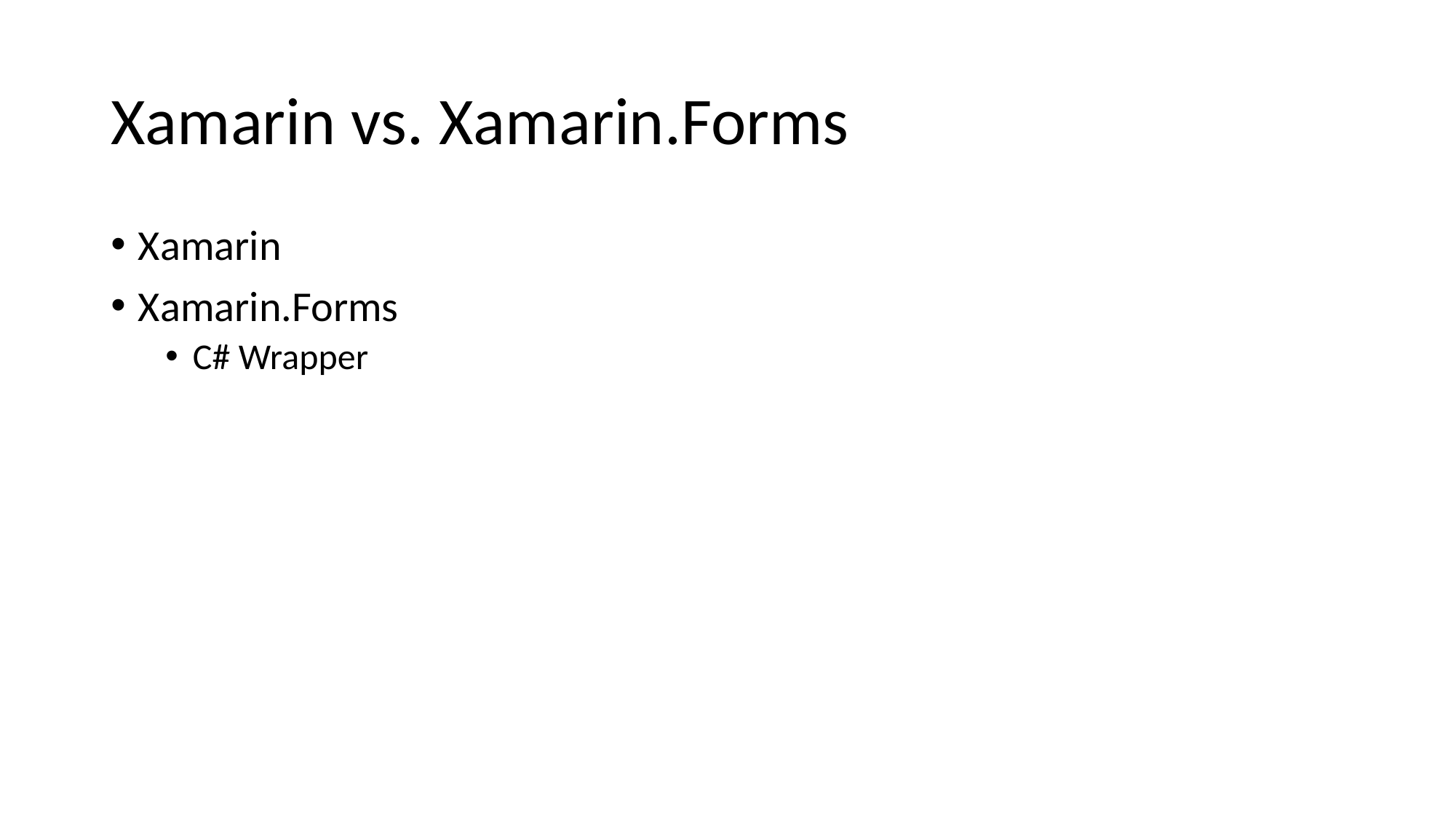

# Xamarin vs. Xamarin.Forms
Xamarin
Xamarin.Forms
C# Wrapper